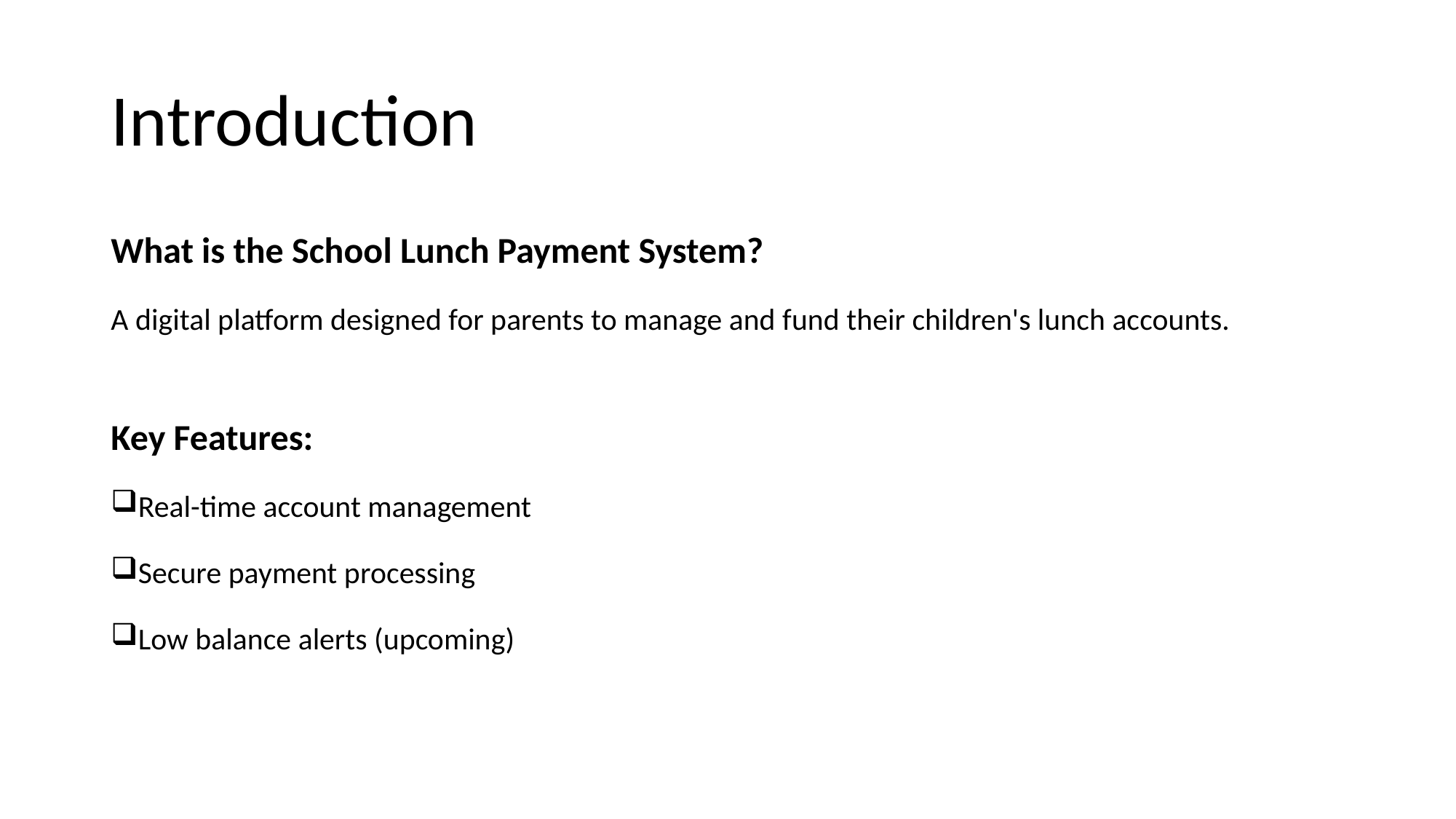

# Introduction
What is the School Lunch Payment System?
A digital platform designed for parents to manage and fund their children's lunch accounts.
Key Features:
Real-time account management
Secure payment processing
Low balance alerts (upcoming)